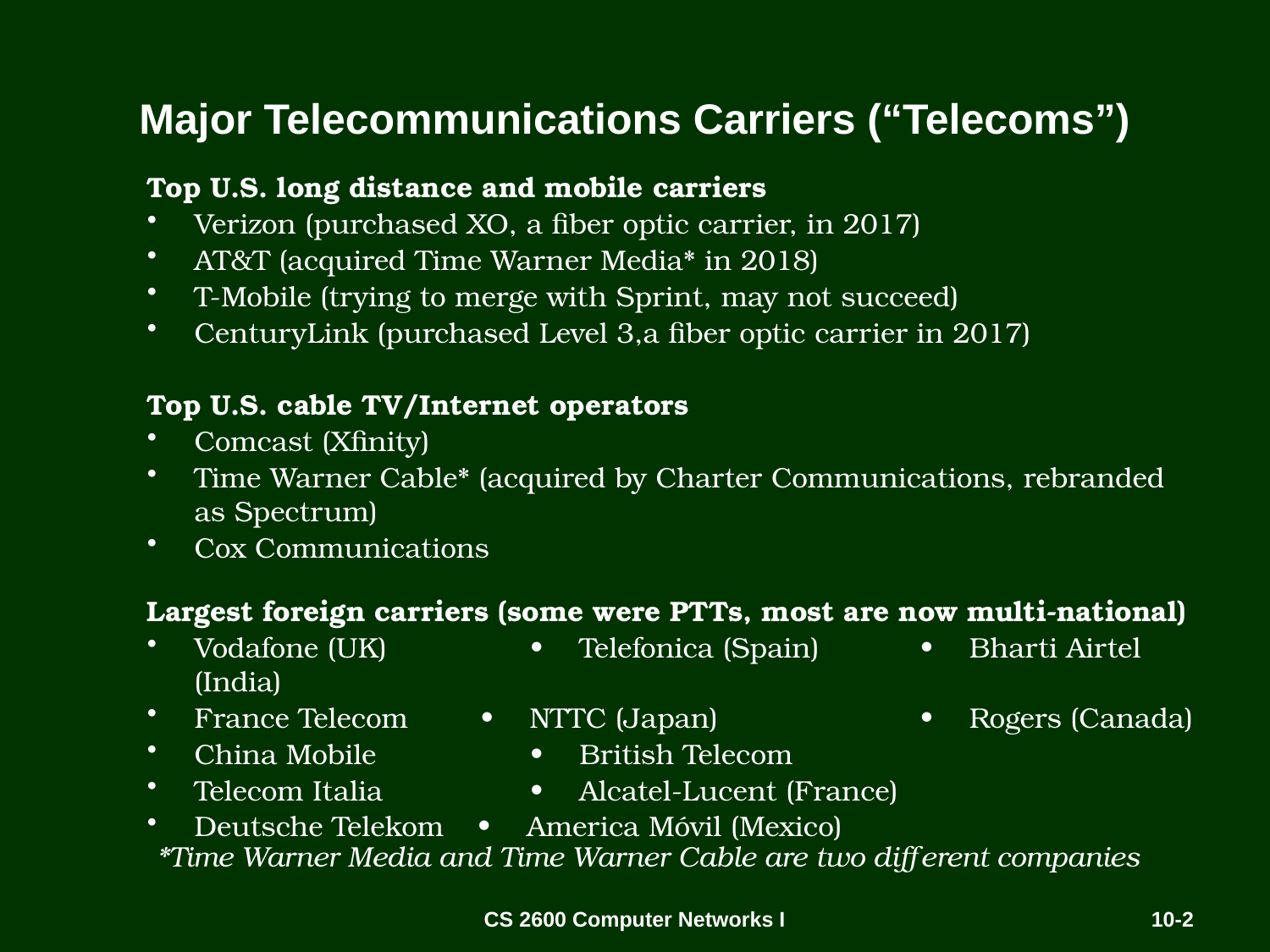

# Major Telecommunications Carriers (“Telecoms”)
Top U.S. long distance and mobile carriers
Verizon (purchased XO, a fiber optic carrier, in 2017)
AT&T (acquired Time Warner Media* in 2018)
T-Mobile (trying to merge with Sprint, may not succeed)
CenturyLink (purchased Level 3,a fiber optic carrier in 2017)

Top U.S. cable TV/Internet operators
Comcast (Xfinity)
Time Warner Cable* (acquired by Charter Communications, rebranded as Spectrum)
Cox Communications

Largest foreign carriers (some were PTTs, most are now multi-national)
Vodafone (UK)	         •    Telefonica (Spain)	          •    Bharti Airtel (India)
France Telecom        •    NTTC (Japan)	          •    Rogers (Canada)
China Mobile	         •    British Telecom
Telecom Italia	         •    Alcatel-Lucent (France)
Deutsche Telekom    •    America Móvil (Mexico)
*Time Warner Media and Time Warner Cable are two different companies
CS 2600 Computer Networks I
10-2